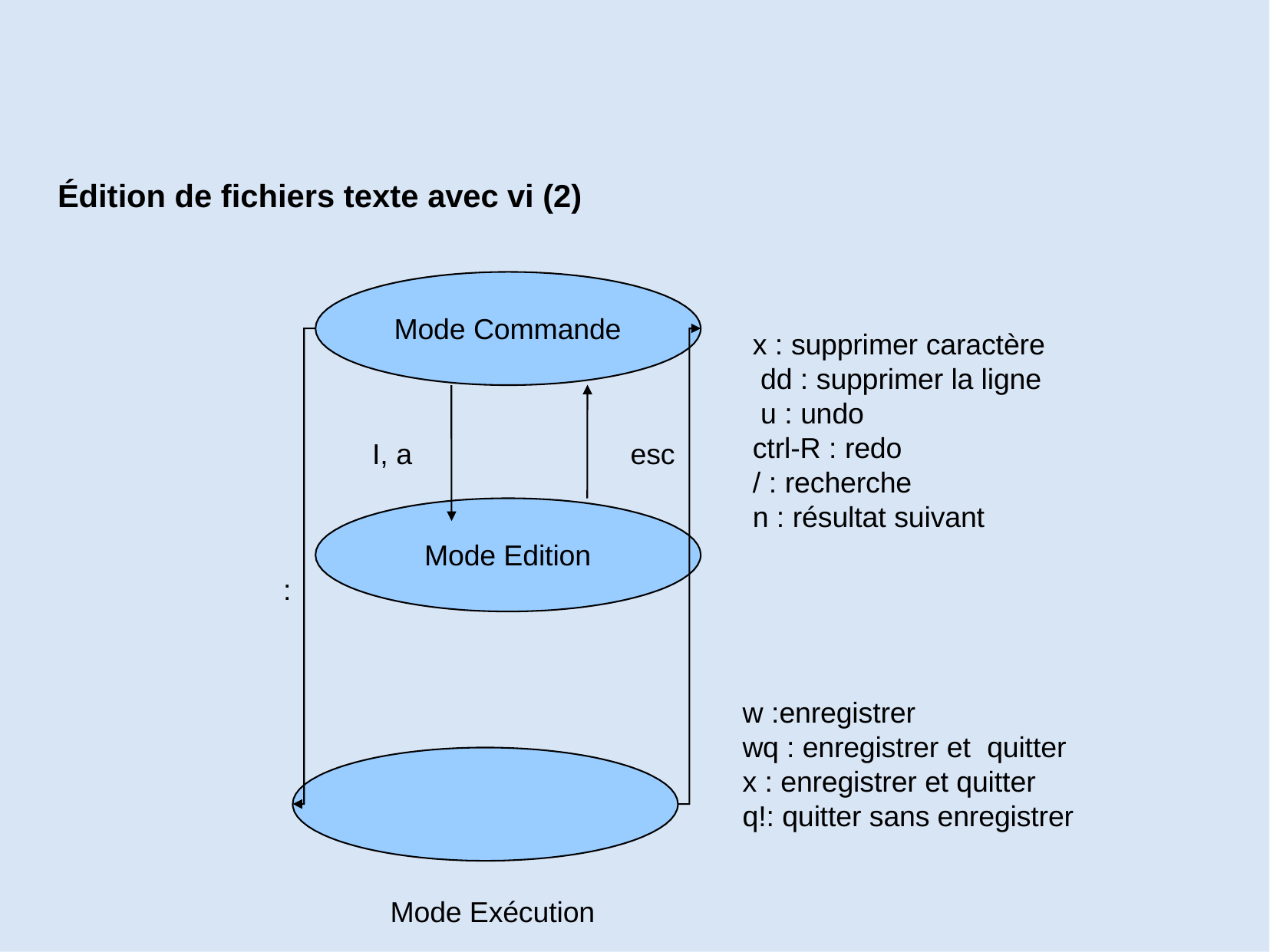

# Édition de fichiers texte avec vi (2)

Mode Commande

x : supprimer caractère  dd : supprimer la ligne  u : undo
ctrl-R : redo
/ : recherche
n : résultat suivant

I, a
esc
Mode Edition
:

w :enregistrer
wq : enregistrer et  quitter
x : enregistrer et quitter
q!: quitter sans enregistrer

Mode Exécution
46